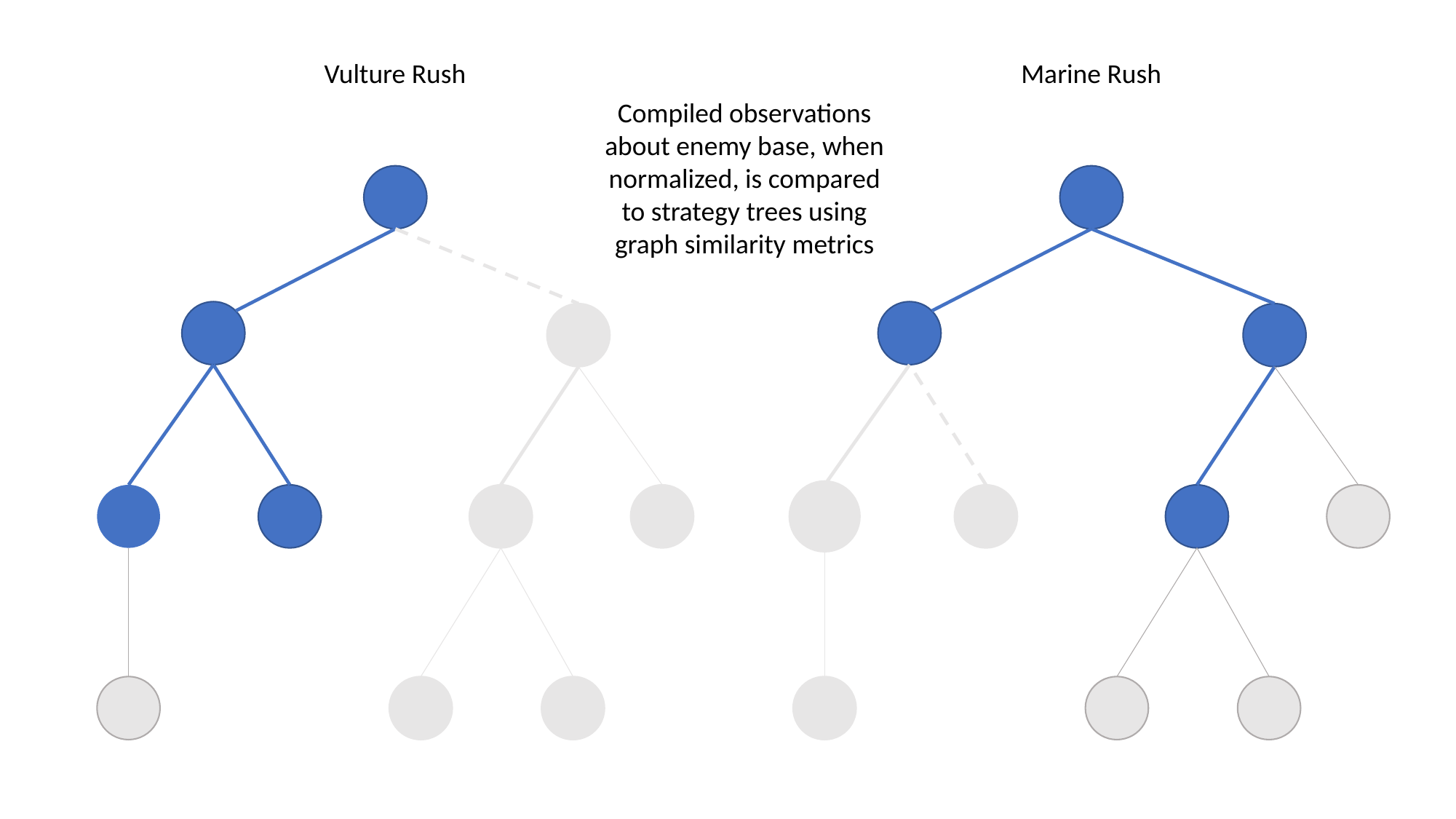

Vulture Rush
Marine Rush
Compiled observations about enemy base, when normalized, is compared to strategy trees using graph similarity metrics